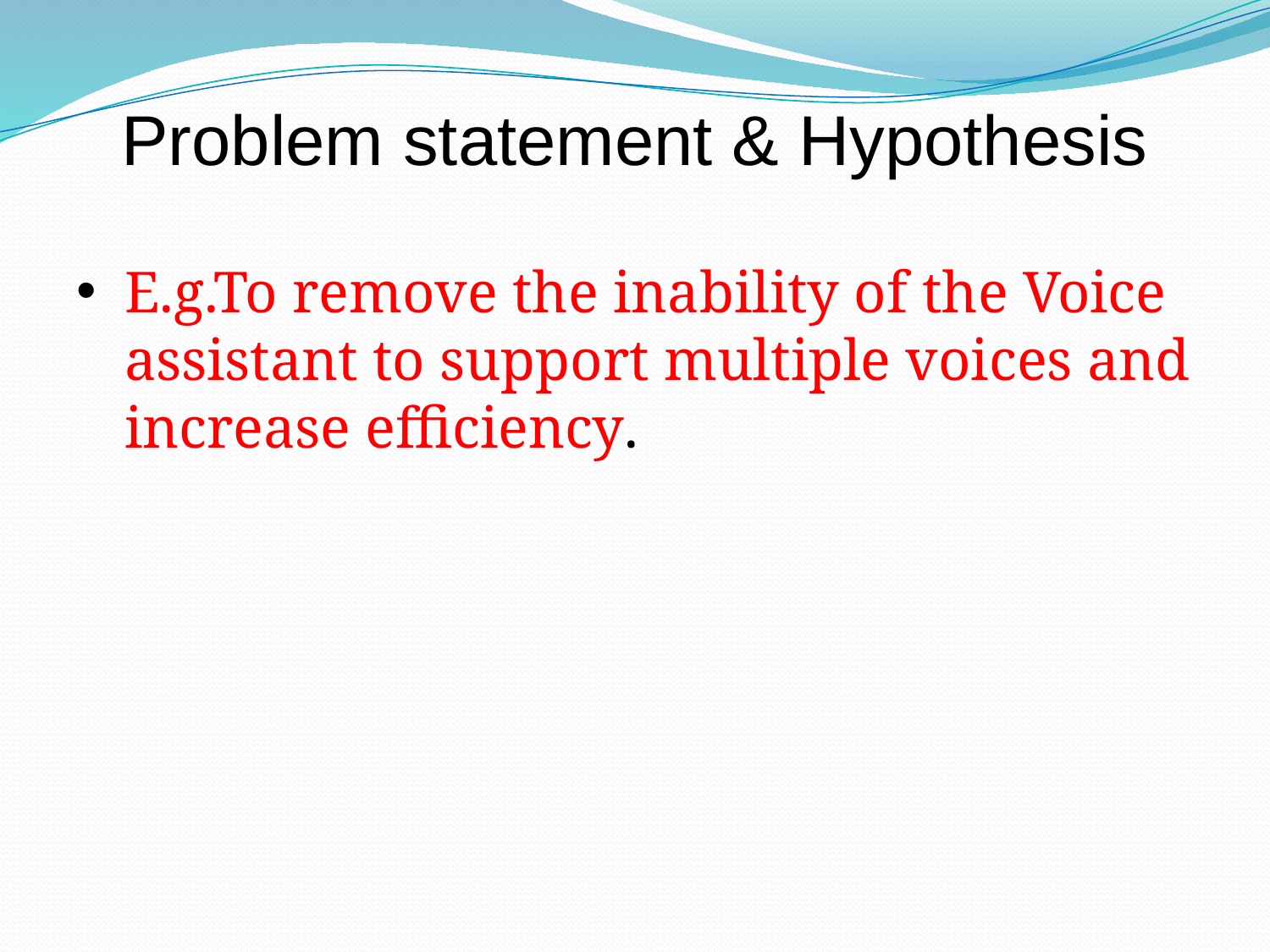

Problem statement & Hypothesis
E.g.To remove the inability of the Voice assistant to support multiple voices and increase efficiency.